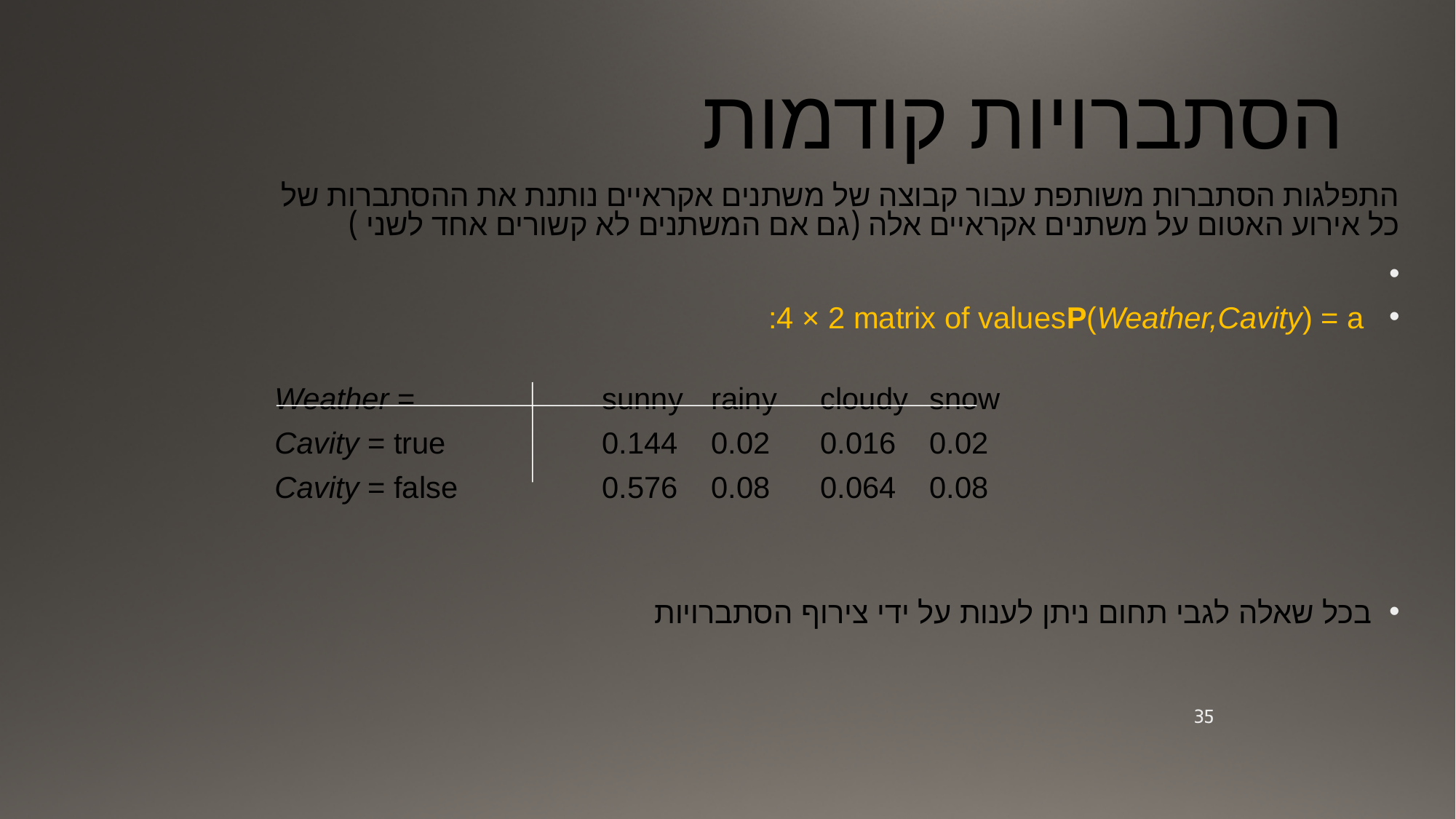

# הסתברויות קודמות

התפלגות הסתברות משותפת עבור קבוצה של משתנים אקראיים נותנת את ההסתברות של כל אירוע האטום על משתנים אקראיים אלה (גם אם המשתנים לא קשורים אחד לשני )

P(Weather,Cavity) = a 	4 × 2 matrix of values:

	Weather =		sunny	rainy	cloudy	snow
	Cavity = true 		0.144	0.02 	0.016 	0.02
	Cavity = false		0.576	0.08 	0.064 	0.08

בכל שאלה לגבי תחום ניתן לענות על ידי צירוף הסתברויות

35